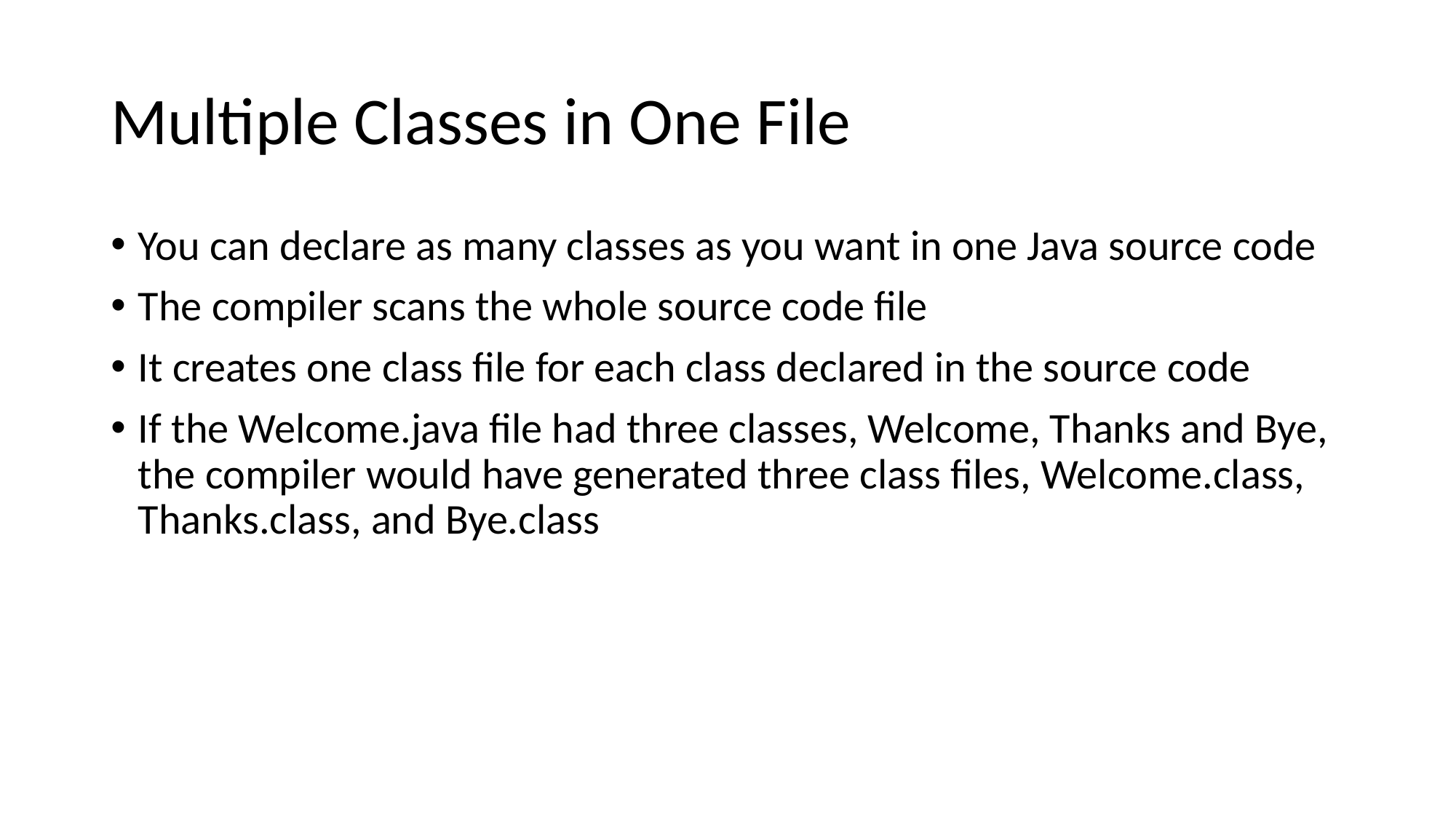

# Multiple Classes in One File
You can declare as many classes as you want in one Java source code
The compiler scans the whole source code file
It creates one class file for each class declared in the source code
If the Welcome.java file had three classes, Welcome, Thanks and Bye, the compiler would have generated three class files, Welcome.class, Thanks.class, and Bye.class